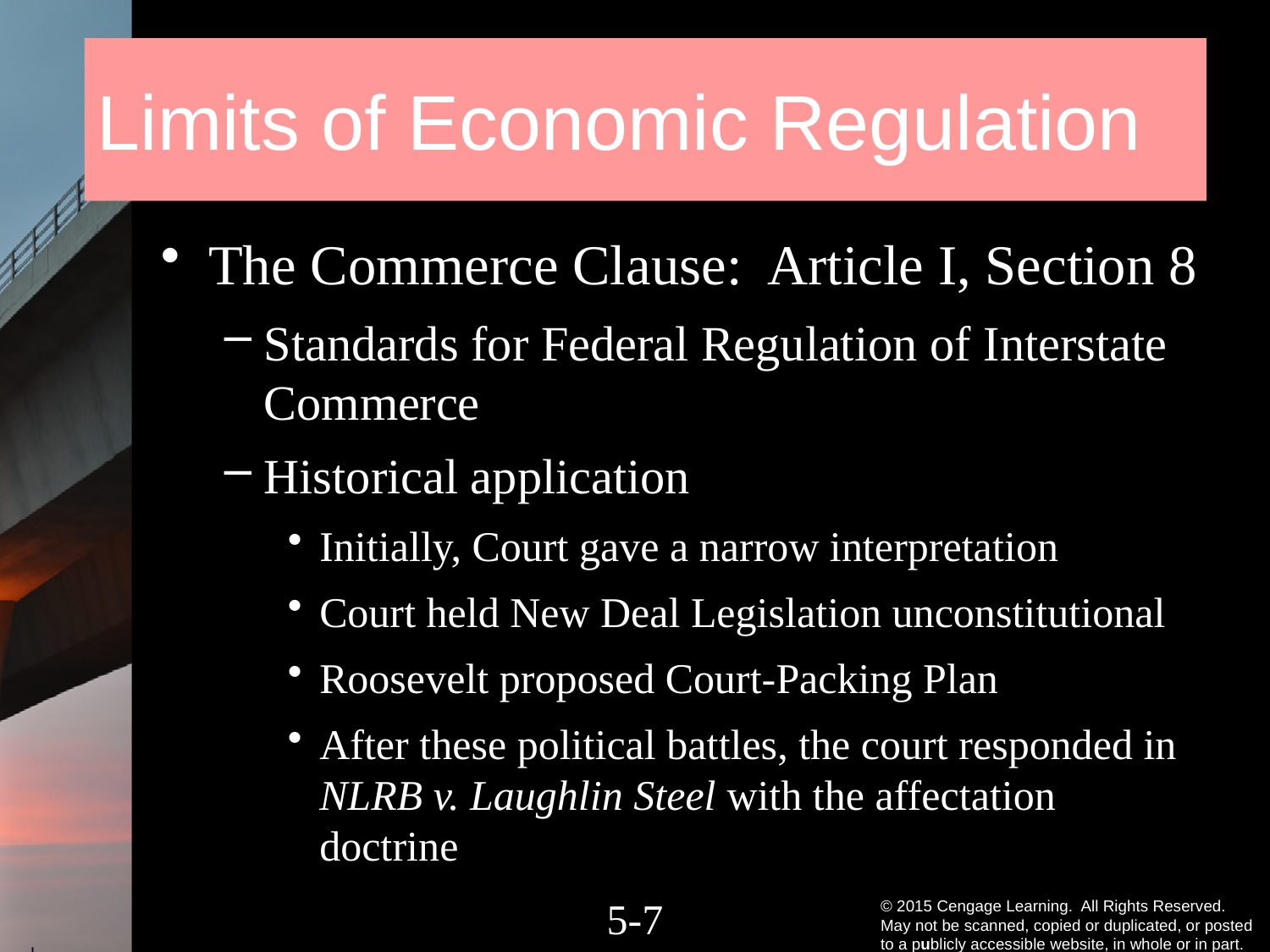

# Limits of Economic Regulation
The Commerce Clause:  Article I, Section 8
Standards for Federal Regulation of Interstate Commerce
Historical application
Initially, Court gave a narrow interpretation
Court held New Deal Legislation unconstitutional
Roosevelt proposed Court-Packing Plan
After these political battles, the court responded in NLRB v. Laughlin Steel with the affectation doctrine
5-7